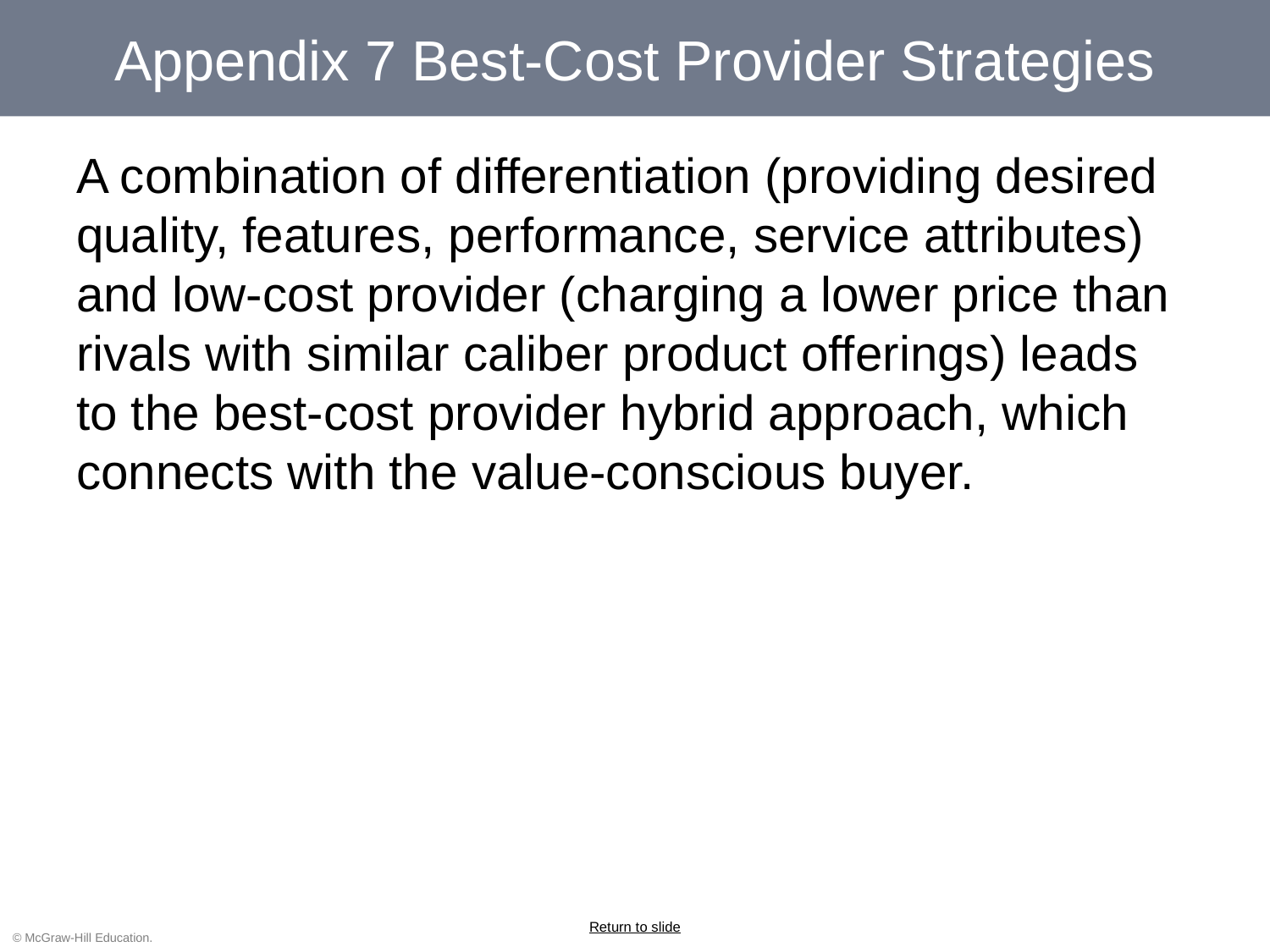

# Appendix 7 Best-Cost Provider Strategies
A combination of differentiation (providing desired quality, features, performance, service attributes) and low-cost provider (charging a lower price than rivals with similar caliber product offerings) leads to the best-cost provider hybrid approach, which connects with the value-conscious buyer.
Return to slide